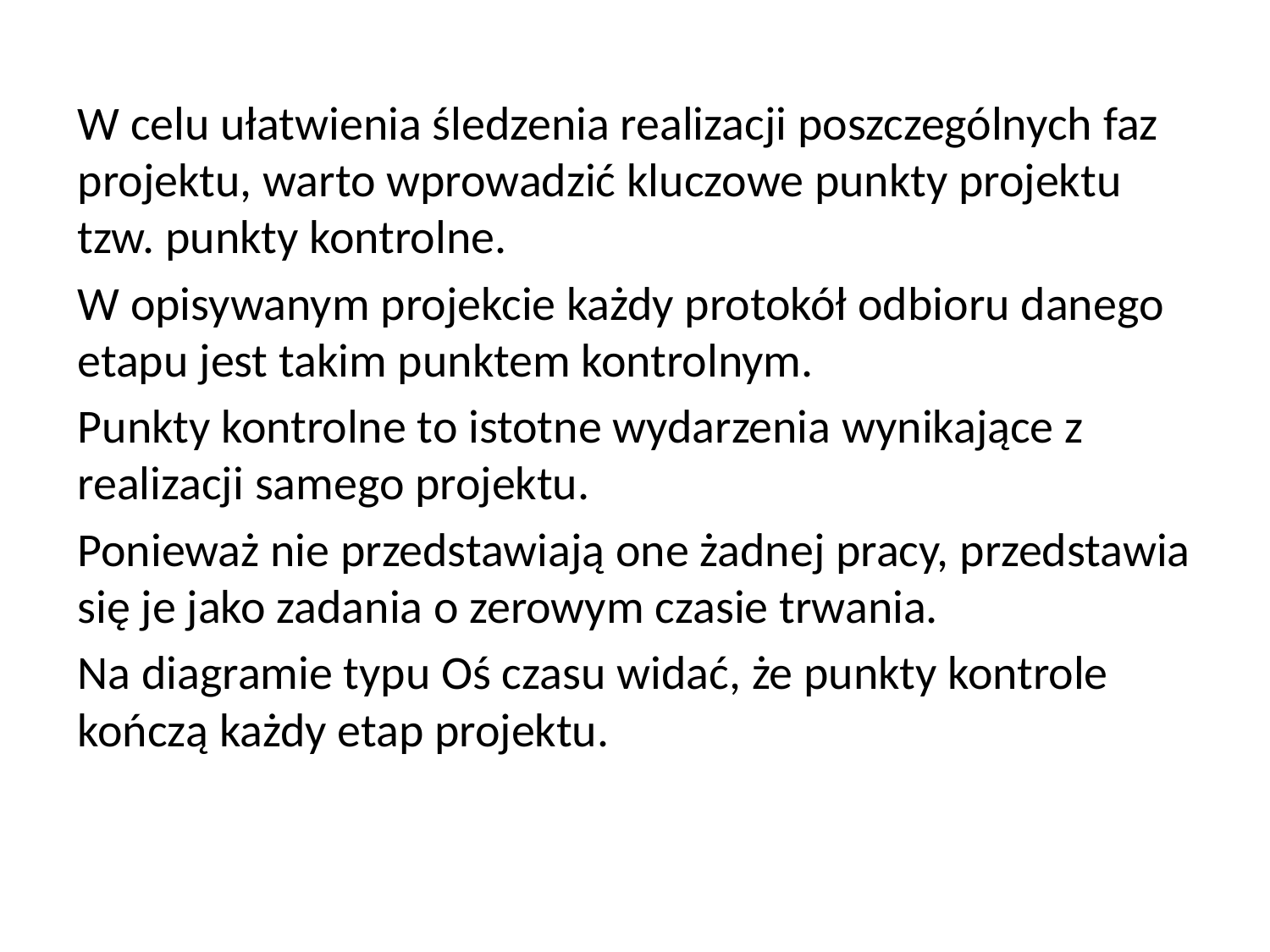

W celu ułatwienia śledzenia realizacji poszczególnych faz projektu, warto wprowadzić kluczowe punkty projektu tzw. punkty kontrolne.
W opisywanym projekcie każdy protokół odbioru danego etapu jest takim punktem kontrolnym.
Punkty kontrolne to istotne wydarzenia wynikające z realizacji samego projektu.
Ponieważ nie przedstawiają one żadnej pracy, przedstawia się je jako zadania o zerowym czasie trwania.
Na diagramie typu Oś czasu widać, że punkty kontrole kończą każdy etap projektu.